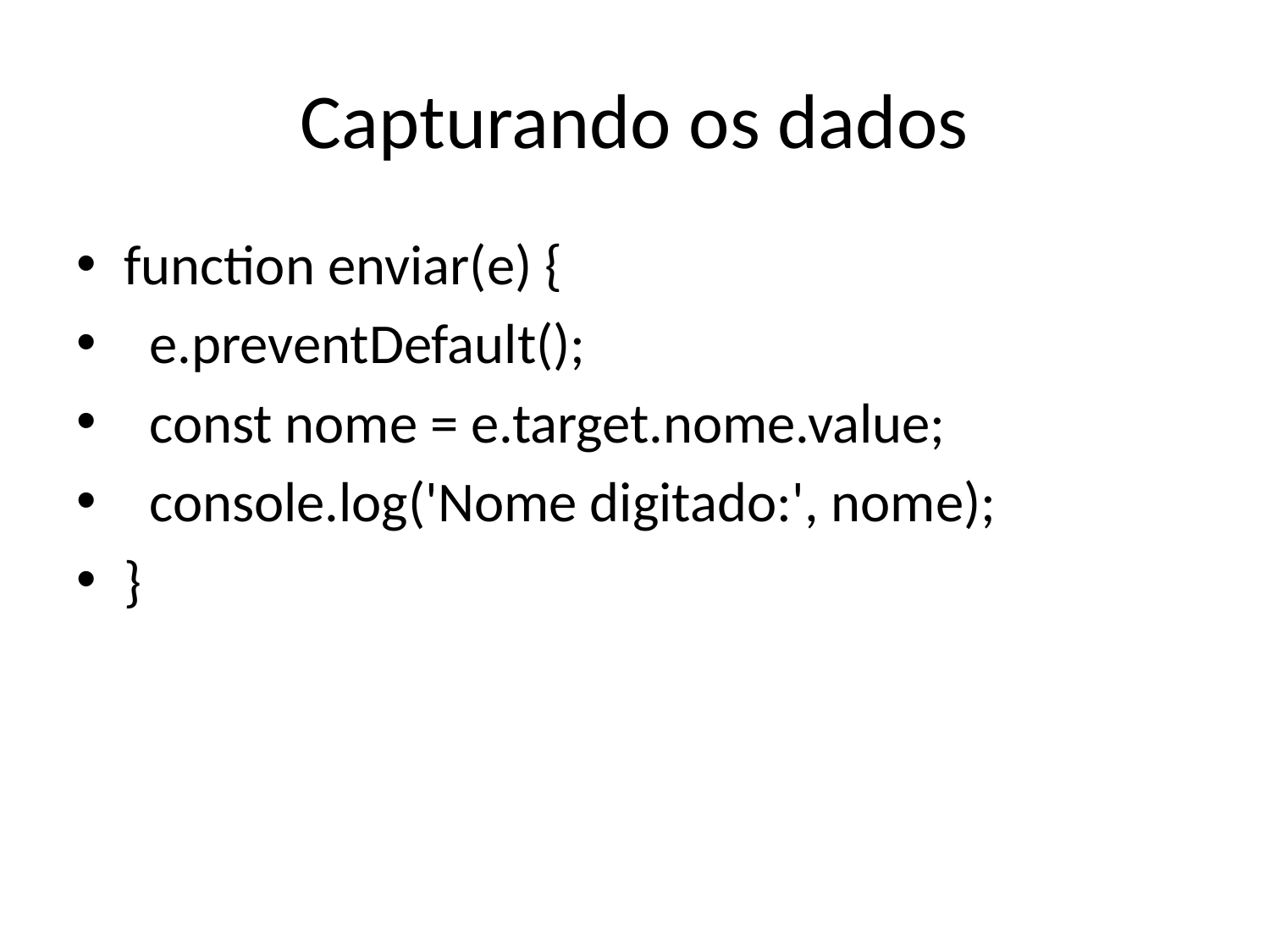

# Capturando os dados
function enviar(e) {
  e.preventDefault();
  const nome = e.target.nome.value;
  console.log('Nome digitado:', nome);
}